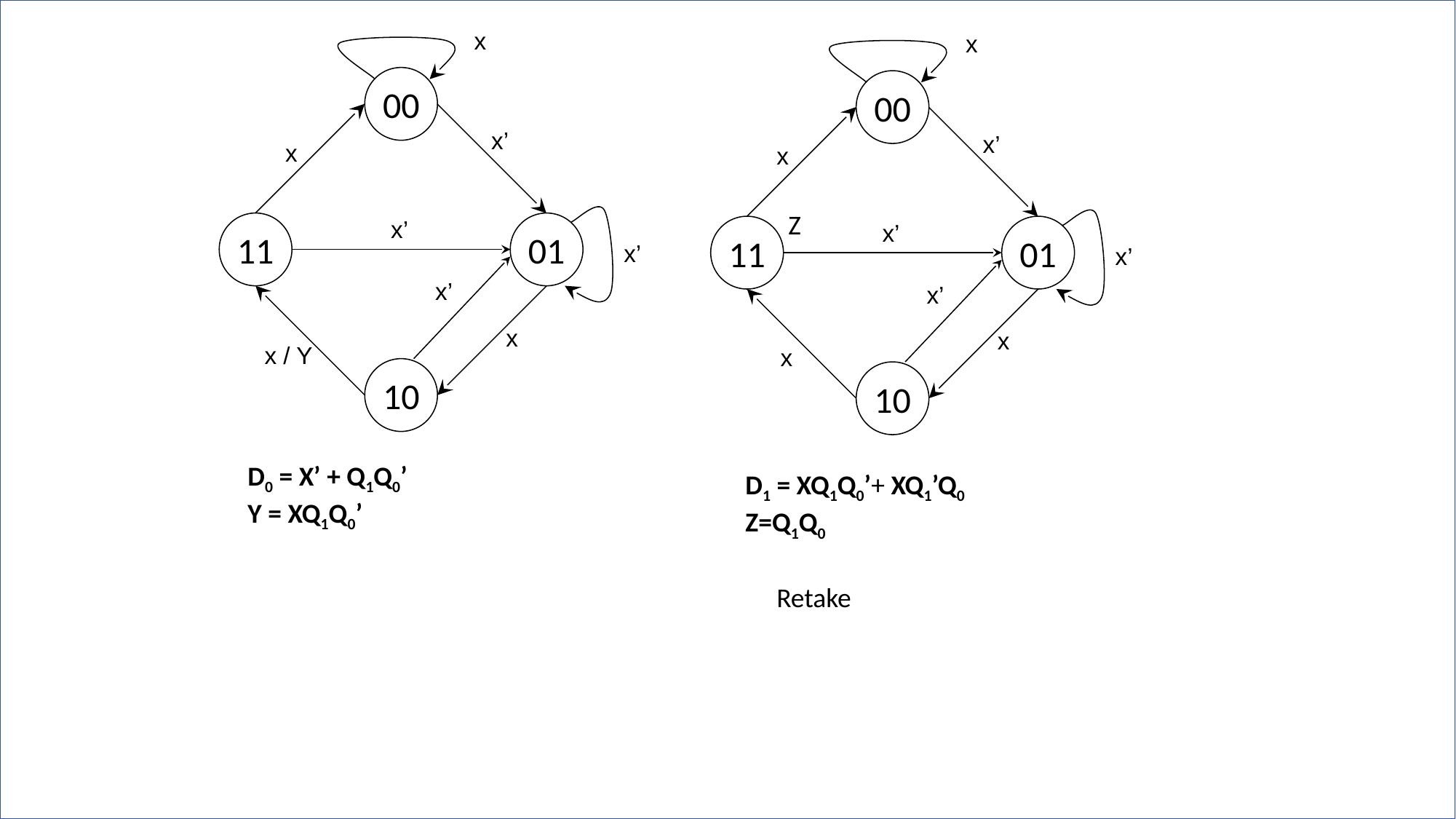

x
x

00

x’
x

Z
x’
11
01
x’

x’

x
x
10
00

x’
x

x’
11
01
x’

x’

x
x / Y
10
D0 = X’ + Q1Q0’
Y = XQ1Q0’
D1 = XQ1Q0’+ XQ1’Q0
Z=Q1Q0
Retake